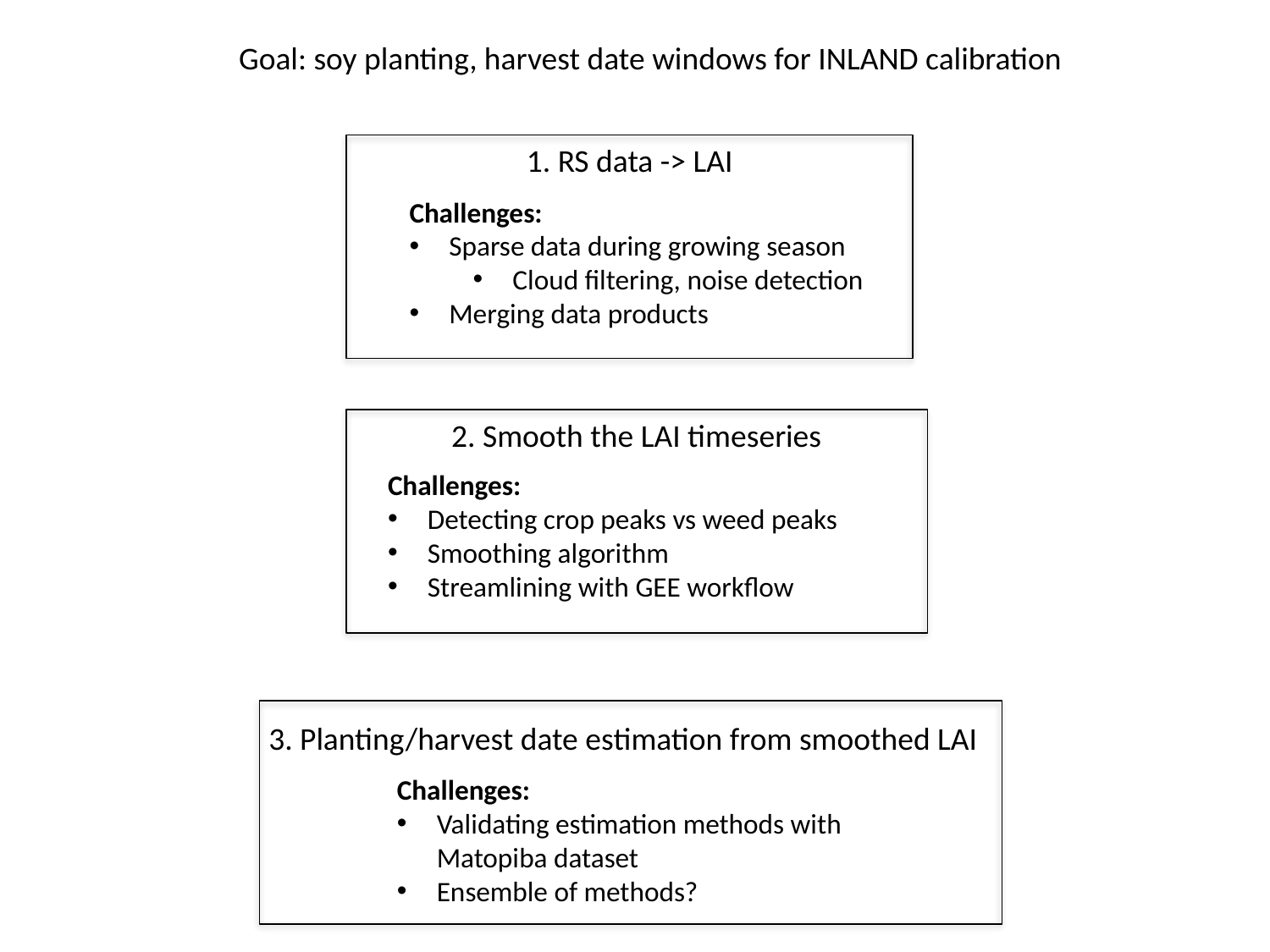

Goal: soy planting, harvest date windows for INLAND calibration
1. RS data -> LAI

Challenges:
Sparse data during growing season
Cloud filtering, noise detection
Merging data products

2. Smooth the LAI timeseries
Challenges:
Detecting crop peaks vs weed peaks
Smoothing algorithm
Streamlining with GEE workflow

3. Planting/harvest date estimation from smoothed LAI
Challenges:
Validating estimation methods with Matopiba dataset
Ensemble of methods?